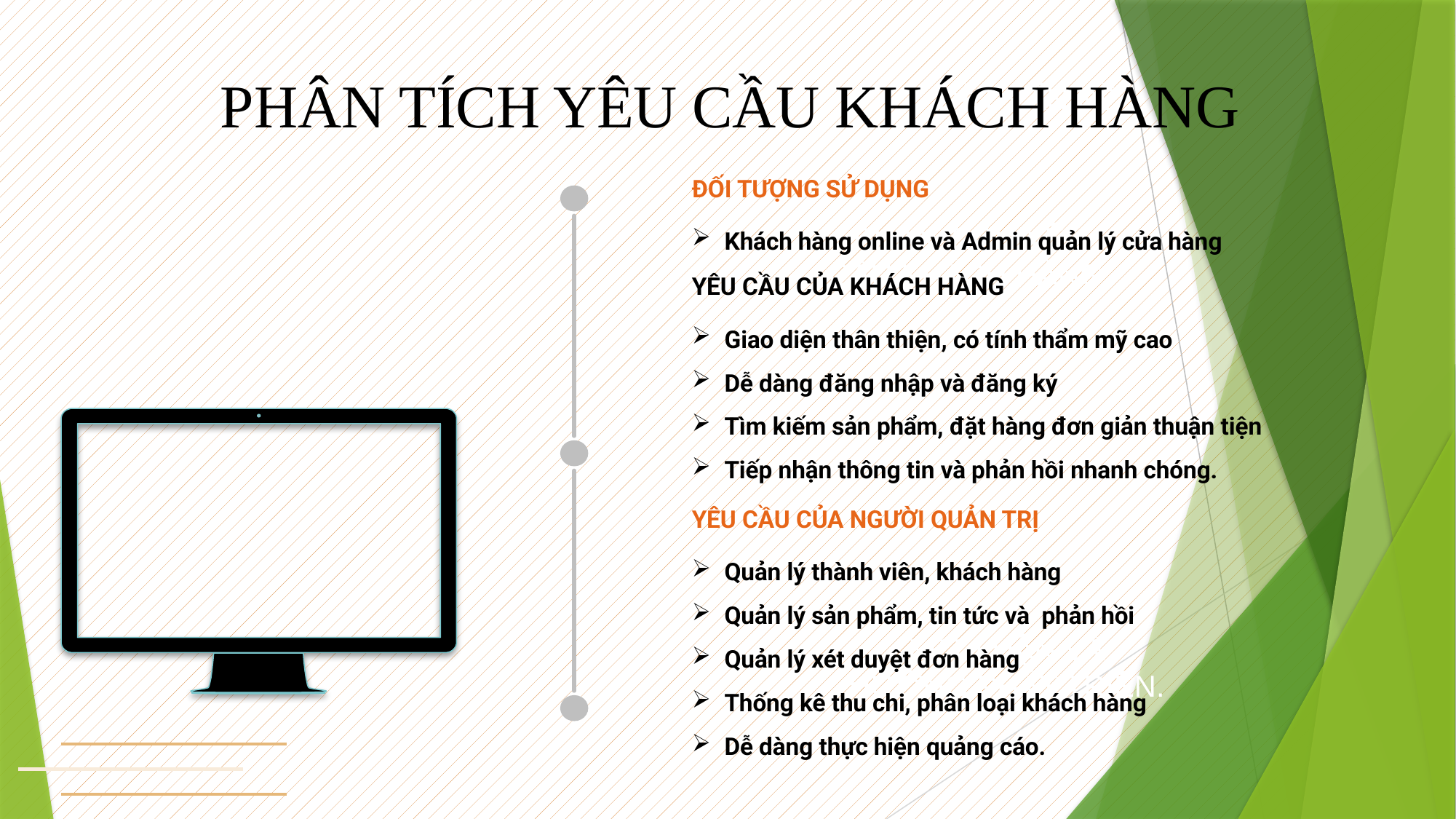

PHÂN TÍCH YÊU CẦU KHÁCH HÀNG
ĐẶT VẤN ĐỀ

ĐỐI TƯỢNG SỬ DỤNG
Khách hàng online và Admin quản lý cửa hàng

PHÂN TÍCH YÊU CẦU KHÁCH HÀNG.
YÊU CẦU CỦA KHÁCH HÀNG
Giao diện thân thiện, có tính thẩm mỹ cao
Dễ dàng đăng nhập và đăng ký
Tìm kiếm sản phẩm, đặt hàng đơn giản thuận tiện
Tiếp nhận thông tin và phản hồi nhanh chóng.

YÊU CẦU CỦA NGƯỜI QUẢN TRỊ
Quản lý thành viên, khách hàng
Quản lý sản phẩm, tin tức và  phản hồi
Quản lý xét duyệt đơn hàng
Thống kê thu chi, phân loại khách hàng
Dễ dàng thực hiện quảng cáo.
KẾT LUẬN VÀ HƯỚNG PHÁT TRIỂN.